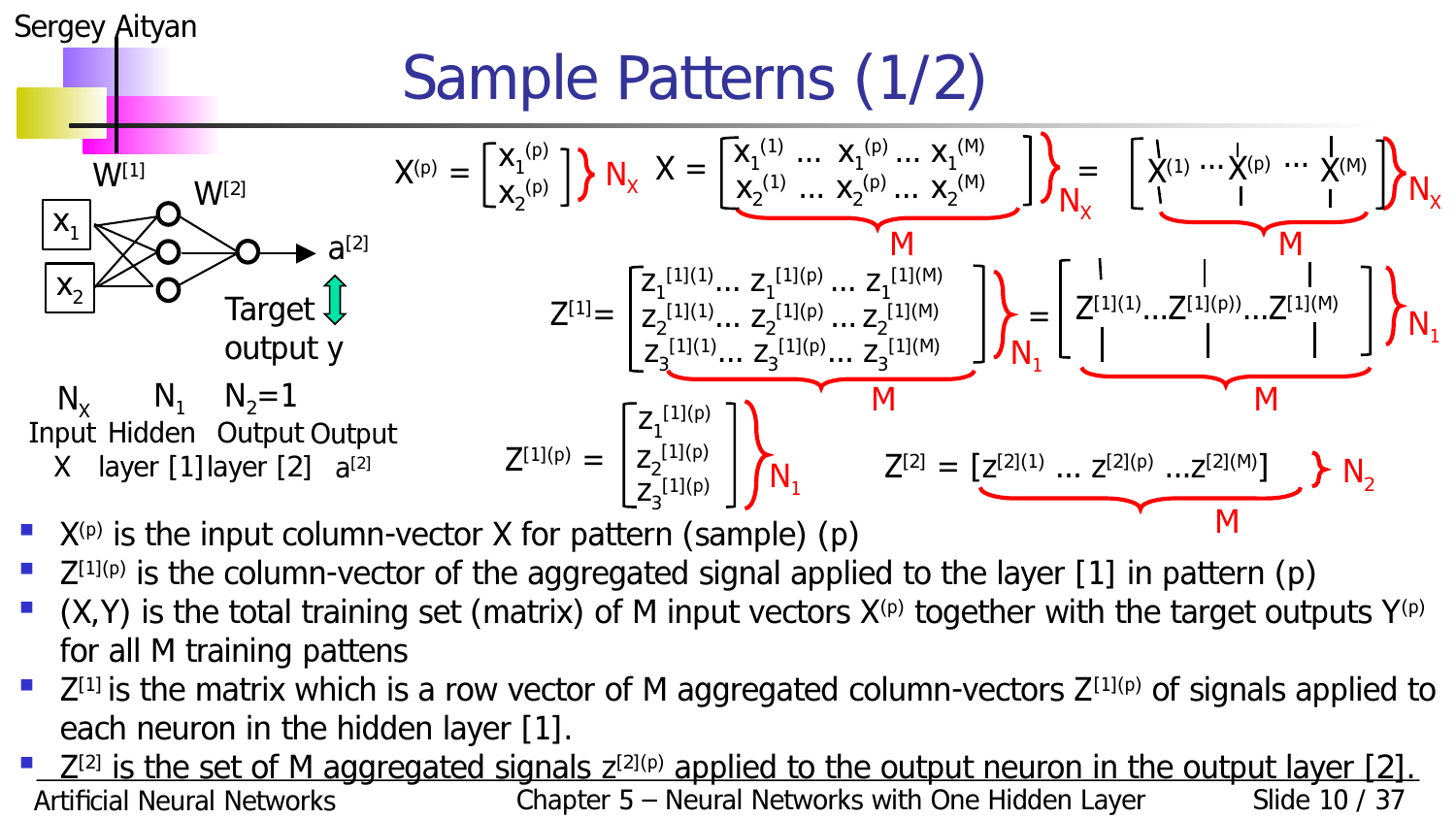

# Sample Patterns (1/2)

…
…
X(M)

X(1)

X(p)
=

NX
M
x1(1)  …  x1(p) … x1(M)

X =
NX
M
x2(1)  …  x2(p) …  x2(M)
x1(p)
x2(p)

X(p) =
NX
W[1]
W[2]
x1

a[2]

x2

Target output y
N1
N2=1
NX
Input X
Output layer [2]
Hidden layer [1]
Output a[2]

Z[1](1)…Z[1](p))…Z[1](M)

=

N1
M
z1[1](1)… z1[1](p) … z1[1](M)

Z[1]=

N1
M
z2[1](1)… z2[1](p) … z2[1](M)
z3[1](1)… z3[1](p)… z3[1](M)
z1[1](p)
z2[1](p)
z3[1](p)

Z[1](p) =
N1

Z[2] = [z[2](1) … z[2](p) …z[2](M)]
M
N2

X(p) is the input column-vector X for pattern (sample) (p)
Z[1](p) is the column-vector of the aggregated signal applied to the layer [1] in pattern (p)
(X,Y) is the total training set (matrix) of M input vectors X(p) together with the target outputs Y(p) for all M training pattens
Z[1] is the matrix which is a row vector of M aggregated column-vectors Z[1](p) of signals applied to each neuron in the hidden layer [1].
Z[2] is the set of M aggregated signals z[2](p) applied to the output neuron in the output layer [2].